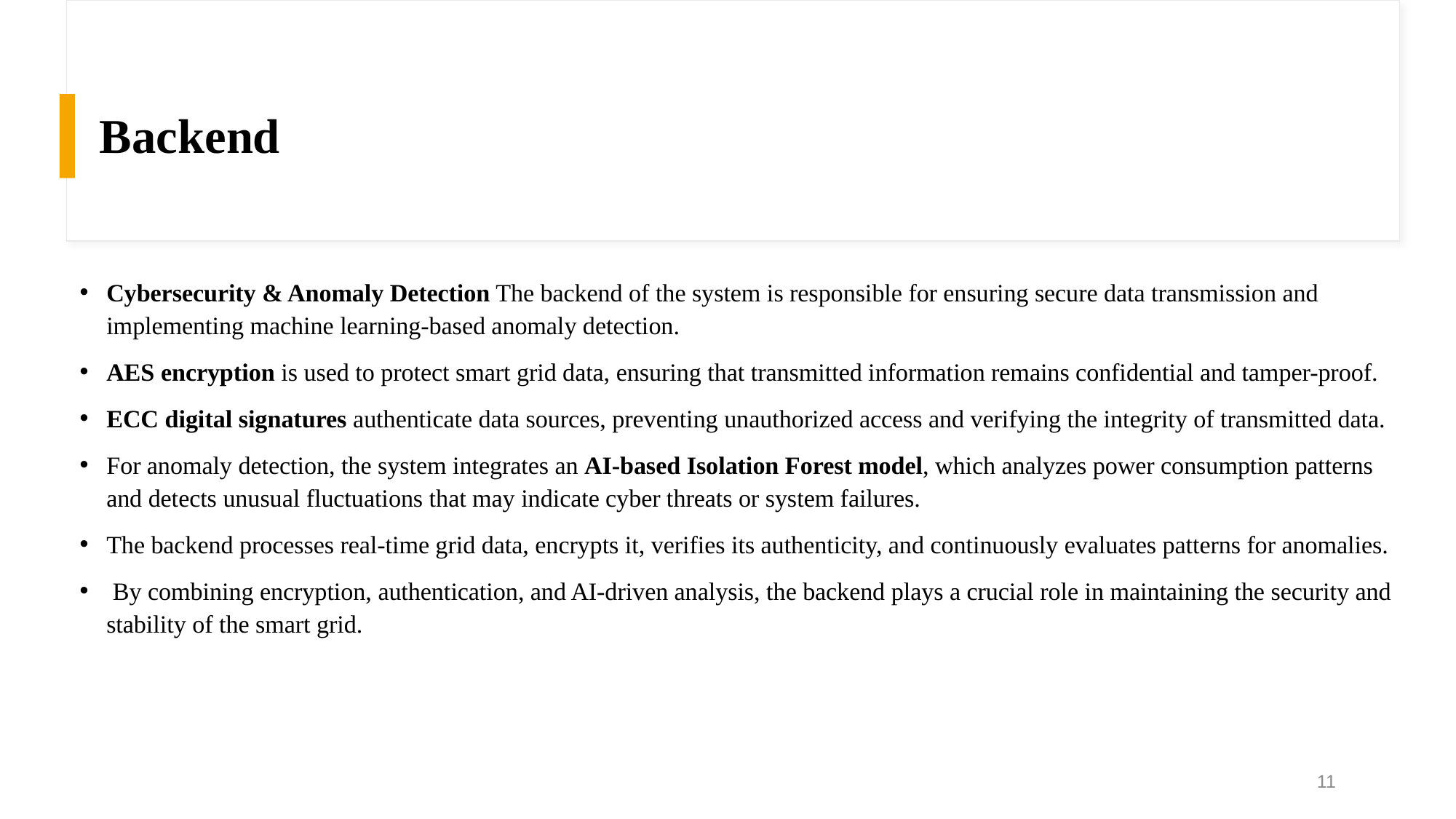

# Backend
Cybersecurity & Anomaly Detection The backend of the system is responsible for ensuring secure data transmission and implementing machine learning-based anomaly detection.
AES encryption is used to protect smart grid data, ensuring that transmitted information remains confidential and tamper-proof.
ECC digital signatures authenticate data sources, preventing unauthorized access and verifying the integrity of transmitted data.
For anomaly detection, the system integrates an AI-based Isolation Forest model, which analyzes power consumption patterns and detects unusual fluctuations that may indicate cyber threats or system failures.
The backend processes real-time grid data, encrypts it, verifies its authenticity, and continuously evaluates patterns for anomalies.
 By combining encryption, authentication, and AI-driven analysis, the backend plays a crucial role in maintaining the security and stability of the smart grid.
11